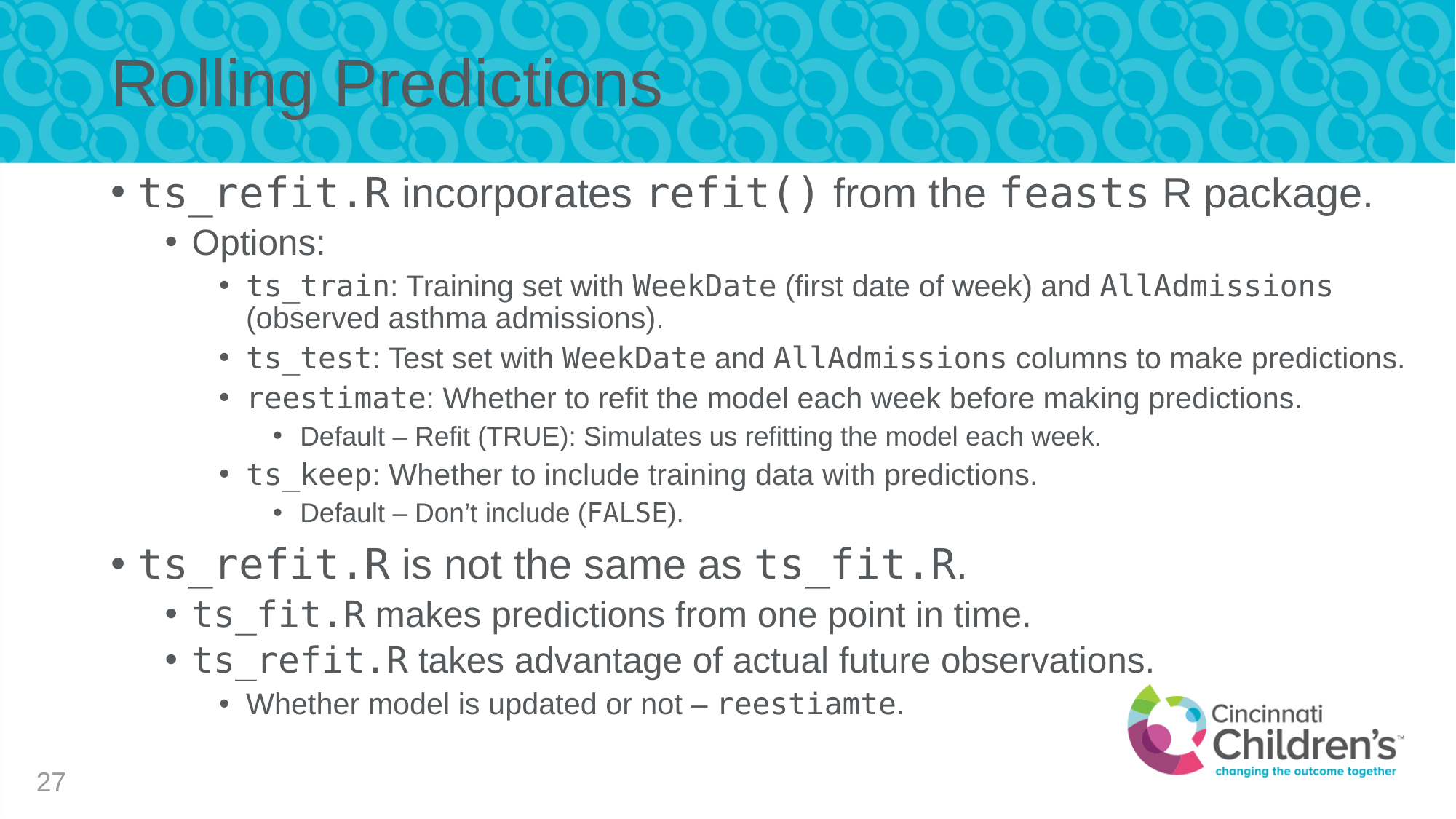

# Rolling Predictions
ts_refit.R incorporates refit() from the feasts R package.
Options:
ts_train: Training set with WeekDate (first date of week) and AllAdmissions (observed asthma admissions).
ts_test: Test set with WeekDate and AllAdmissions columns to make predictions.
reestimate: Whether to refit the model each week before making predictions.
Default – Refit (TRUE): Simulates us refitting the model each week.
ts_keep: Whether to include training data with predictions.
Default – Don’t include (FALSE).
ts_refit.R is not the same as ts_fit.R.
ts_fit.R makes predictions from one point in time.
ts_refit.R takes advantage of actual future observations.
Whether model is updated or not – reestiamte.
27